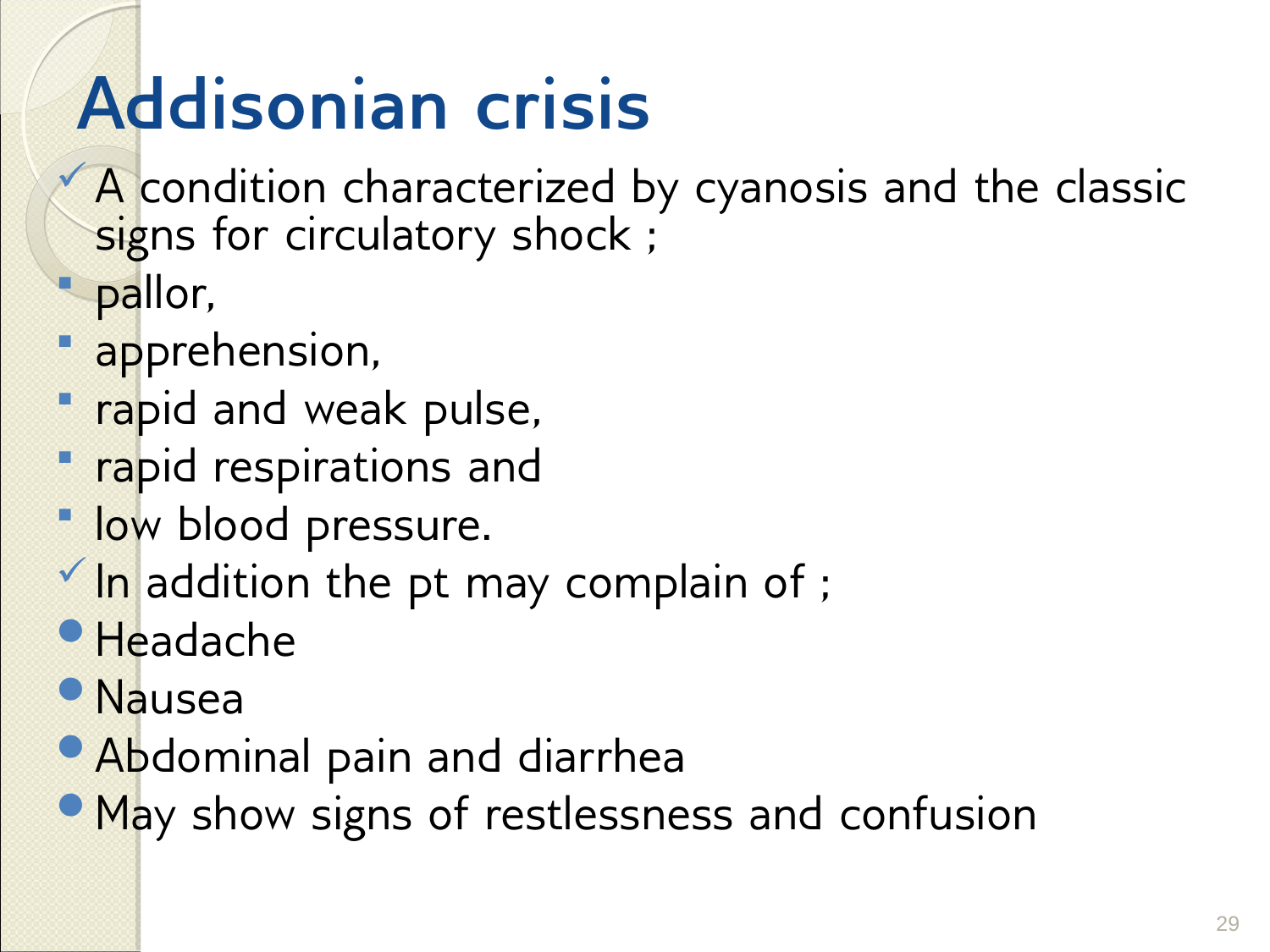

# Addisonian crisis
A condition characterized by cyanosis and the classic signs for circulatory shock ;
pallor,
apprehension,
rapid and weak pulse,
rapid respirations and
low blood pressure.
In addition the pt may complain of ;
Headache
Nausea
Abdominal pain and diarrhea
May show signs of restlessness and confusion
29